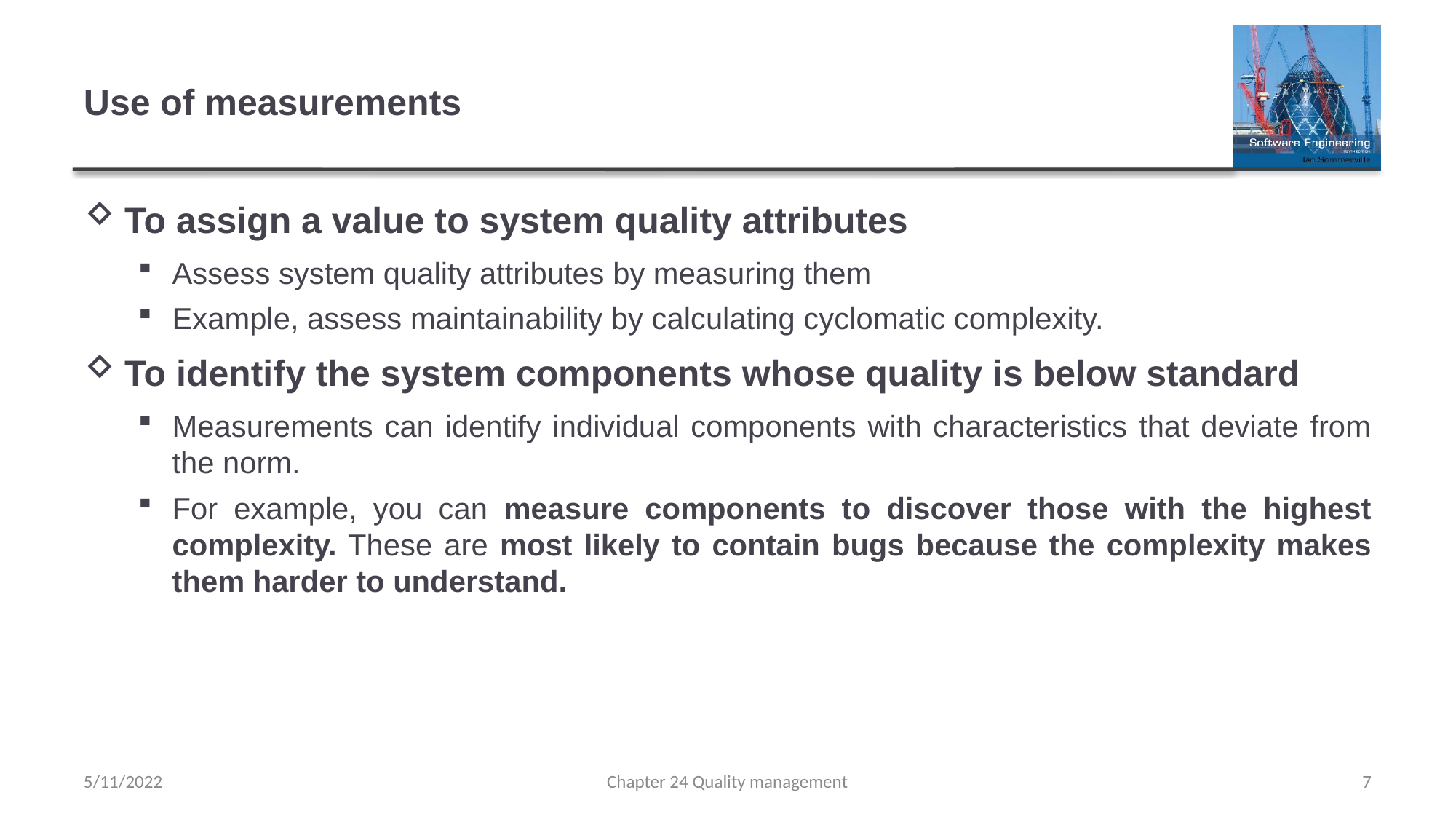

# Use of measurements
To assign a value to system quality attributes
Assess system quality attributes by measuring them
Example, assess maintainability by calculating cyclomatic complexity.
To identify the system components whose quality is below standard
Measurements can identify individual components with characteristics that deviate from the norm.
For example, you can measure components to discover those with the highest complexity. These are most likely to contain bugs because the complexity makes them harder to understand.

5/11/2022
Chapter 24 Quality management
7